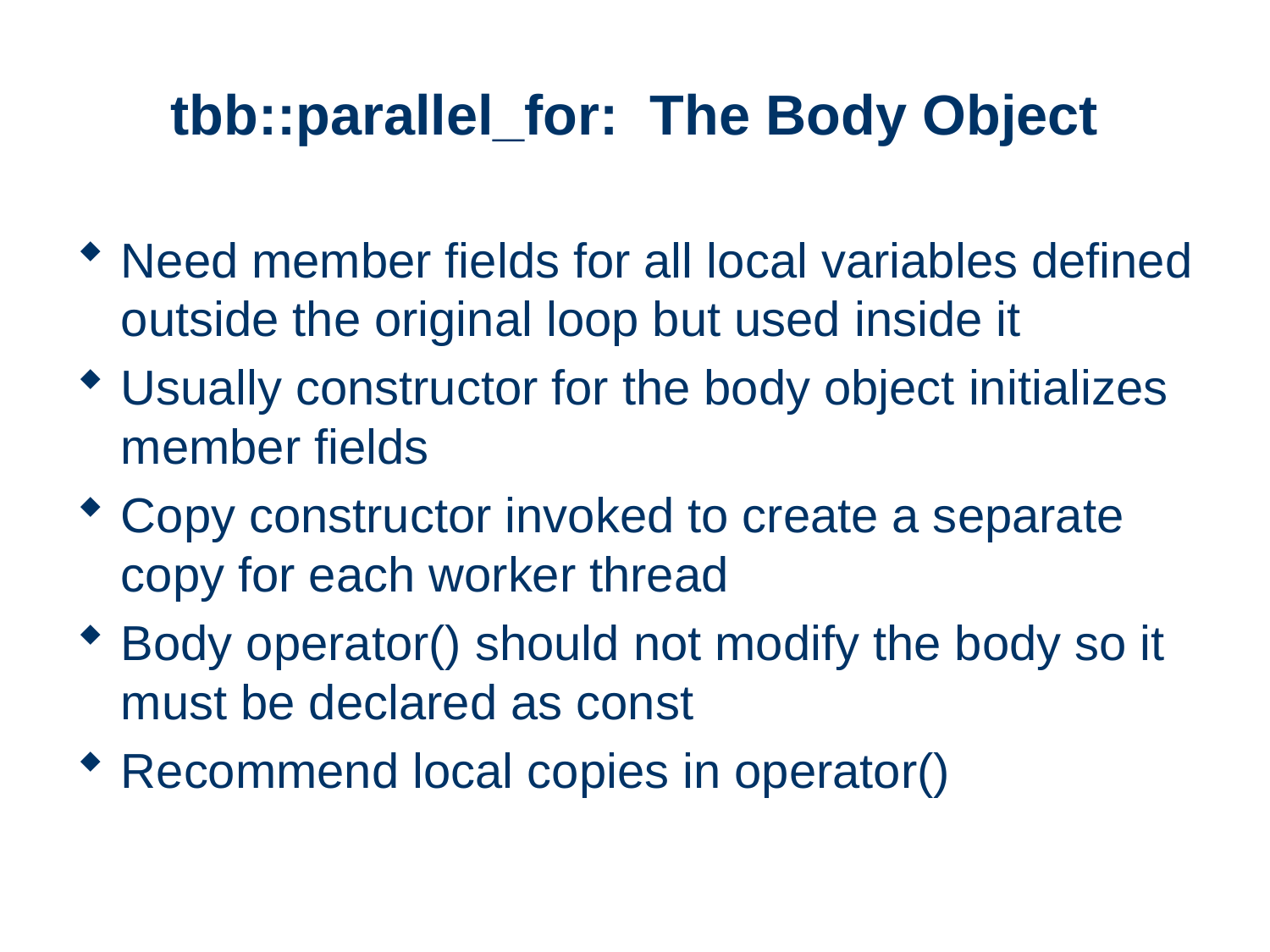

# tbb::parallel_for:  The Body Object
Need member fields for all local variables defined outside the original loop but used inside it
Usually constructor for the body object initializes member fields
Copy constructor invoked to create a separate copy for each worker thread
Body operator() should not modify the body so it must be declared as const
Recommend local copies in operator()